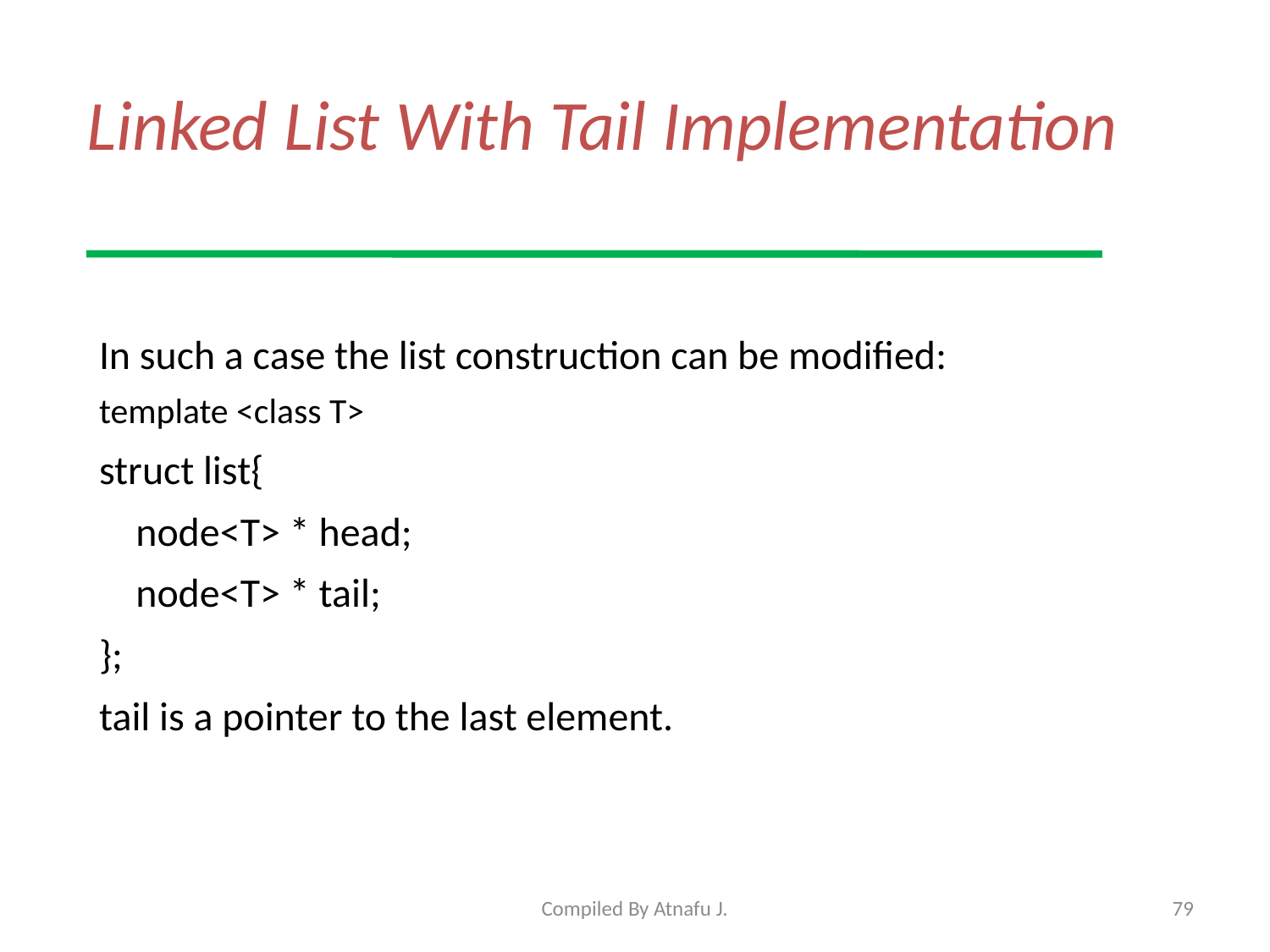

# Linked List With Tail Implementation
In such a case the list construction can be modified:
template <class T>
struct list{
	node<T> * head;
	node<T> * tail;
};
tail is a pointer to the last element.

Compiled By Atnafu J.
79